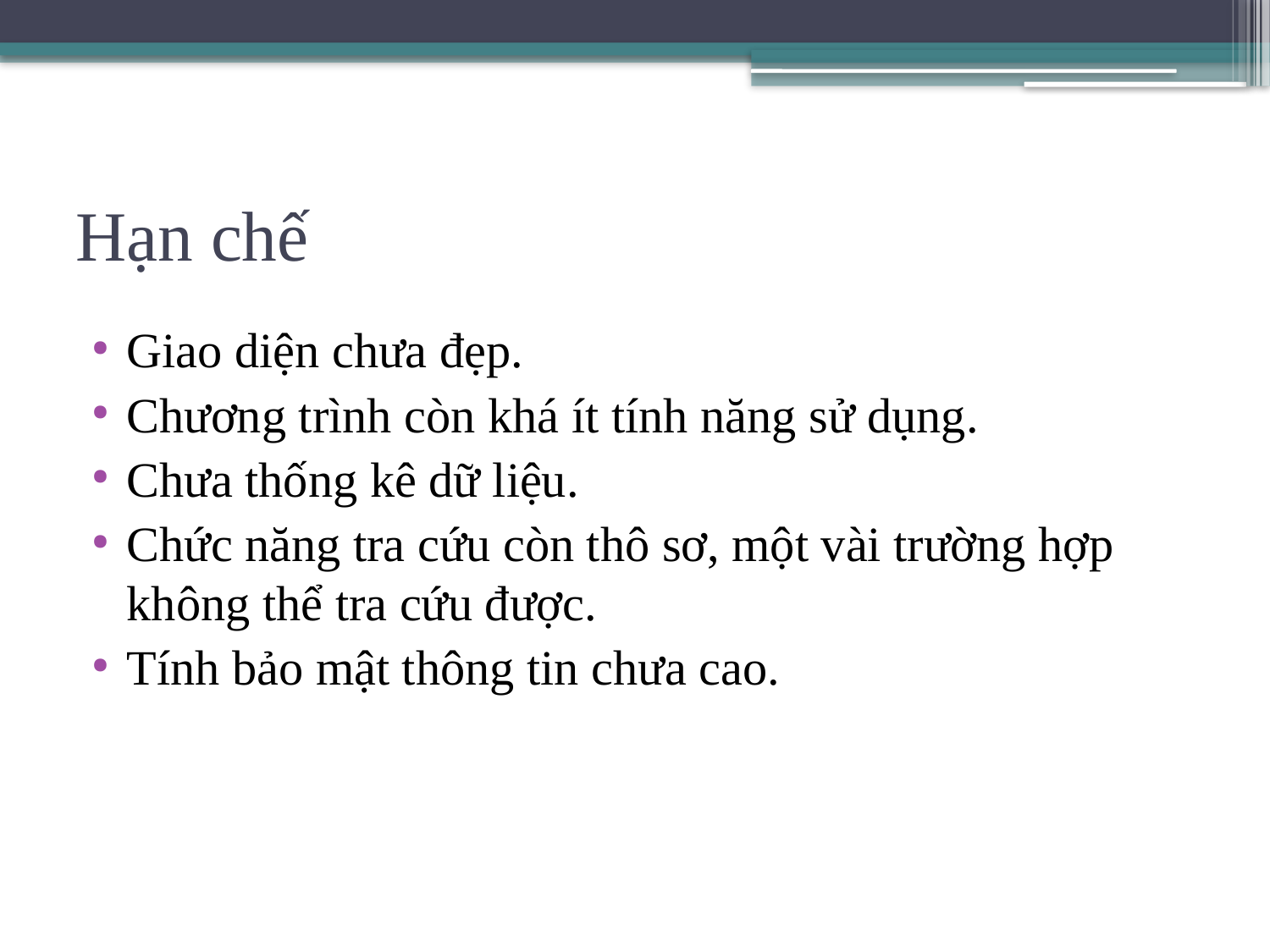

# Hạn chế
Giao diện chưa đẹp.
Chương trình còn khá ít tính năng sử dụng.
Chưa thống kê dữ liệu.
Chức năng tra cứu còn thô sơ, một vài trường hợp không thể tra cứu được.
Tính bảo mật thông tin chưa cao.